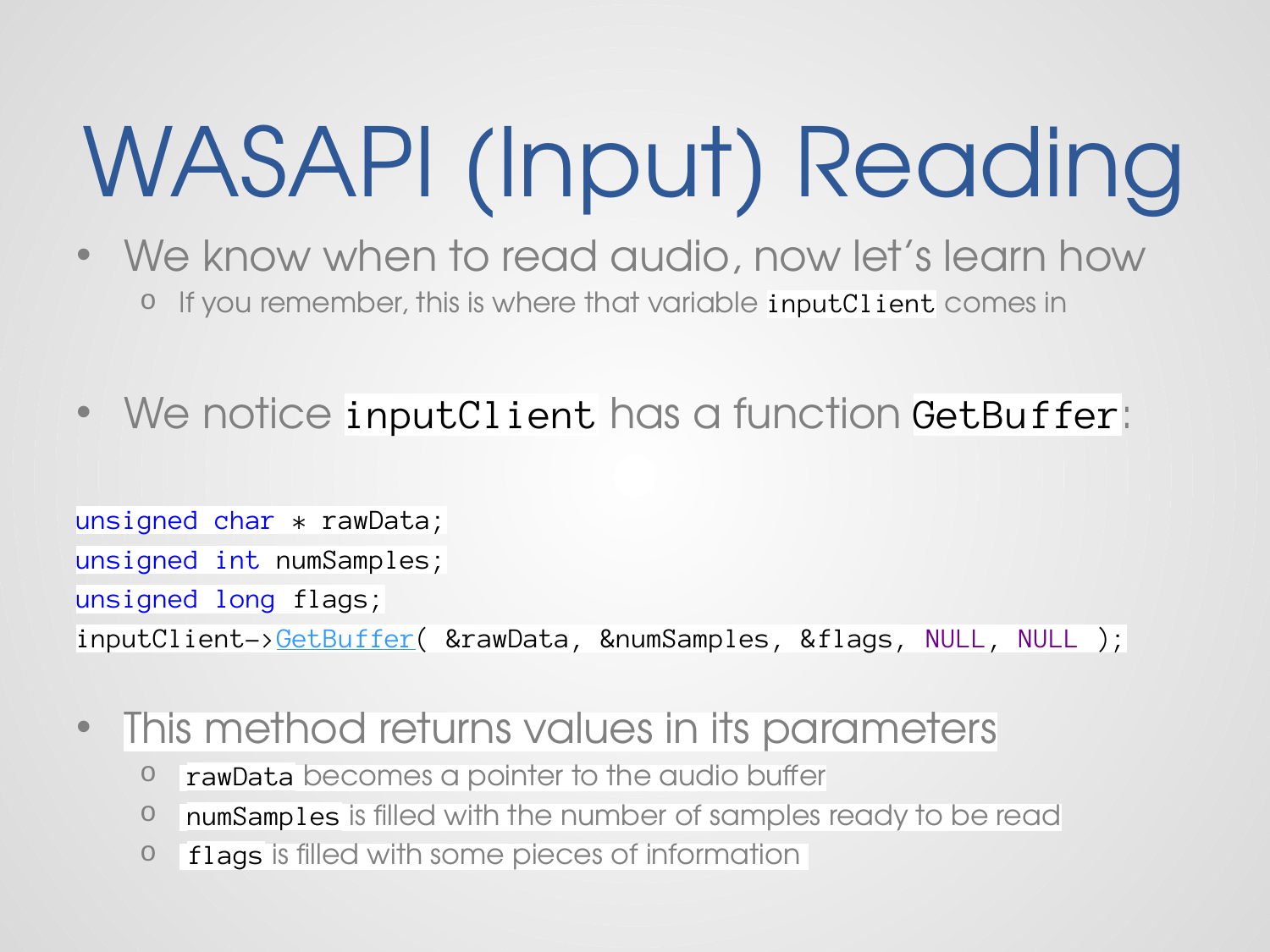

# WASAPI (Input) Reading
We know when to read audio, now let’s learn how
If you remember, this is where that variable inputClient comes in

We notice inputClient has a function GetBuffer:

unsigned char * rawData;
unsigned int numSamples;
unsigned long flags;
inputClient->GetBuffer( &rawData, &numSamples, &flags, NULL, NULL );

This method returns values in its parameters
 rawData becomes a pointer to the audio buffer
 numSamples is filled with the number of samples ready to be read
 flags is filled with some pieces of information